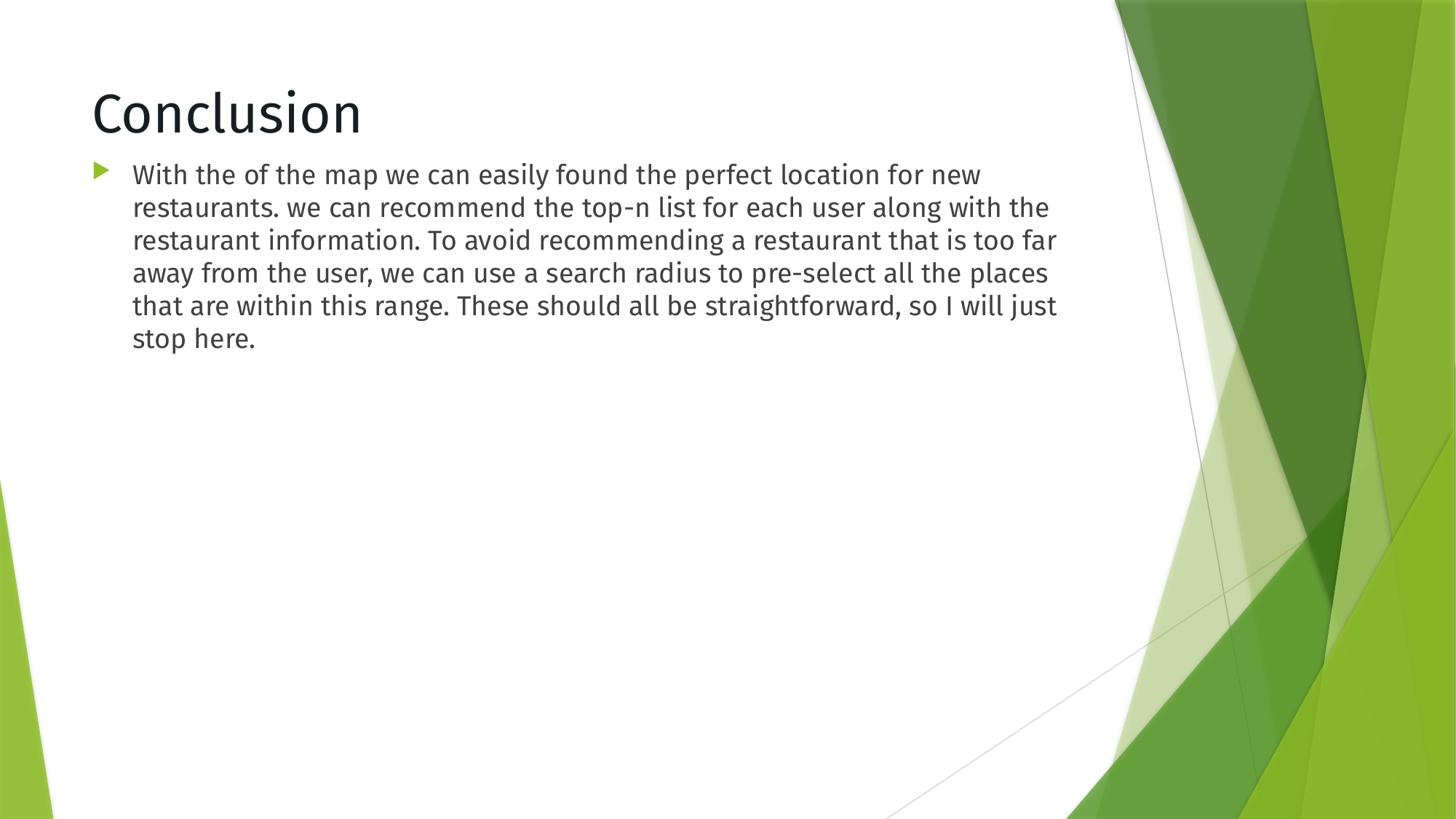

# Conclusion
With the of the map we can easily found the perfect location for new restaurants. we can recommend the top-n list for each user along with the restaurant information. To avoid recommending a restaurant that is too far away from the user, we can use a search radius to pre-select all the places that are within this range. These should all be straightforward, so I will just stop here.